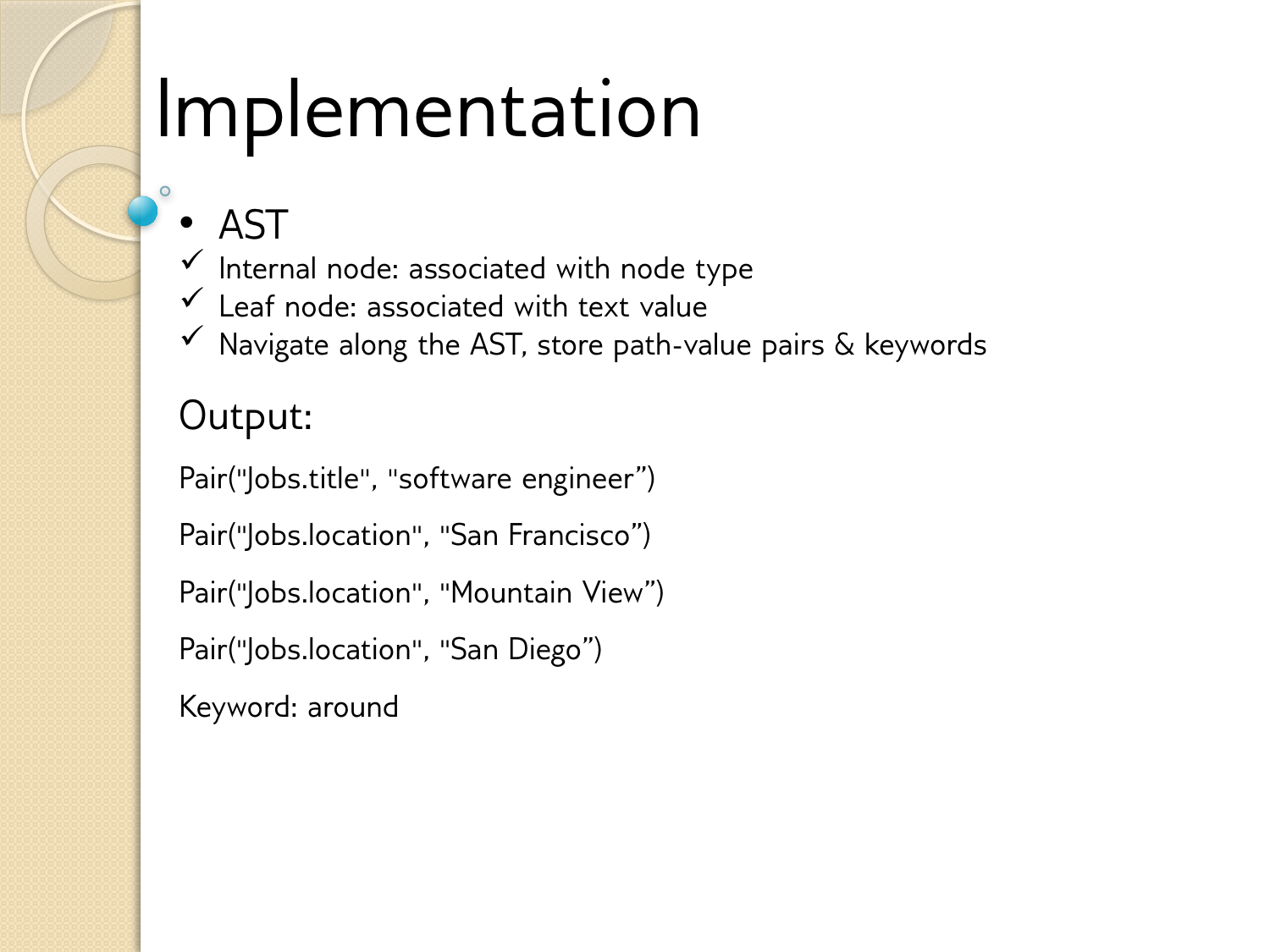

Implementation
AST
Internal node: associated with node type
Leaf node: associated with text value
Navigate along the AST, store path-value pairs & keywords
Output:
Pair("Jobs.title", "software engineer”)
Pair("Jobs.location", "San Francisco”)
Pair("Jobs.location", "Mountain View”)
Pair("Jobs.location", "San Diego”)
Keyword: around